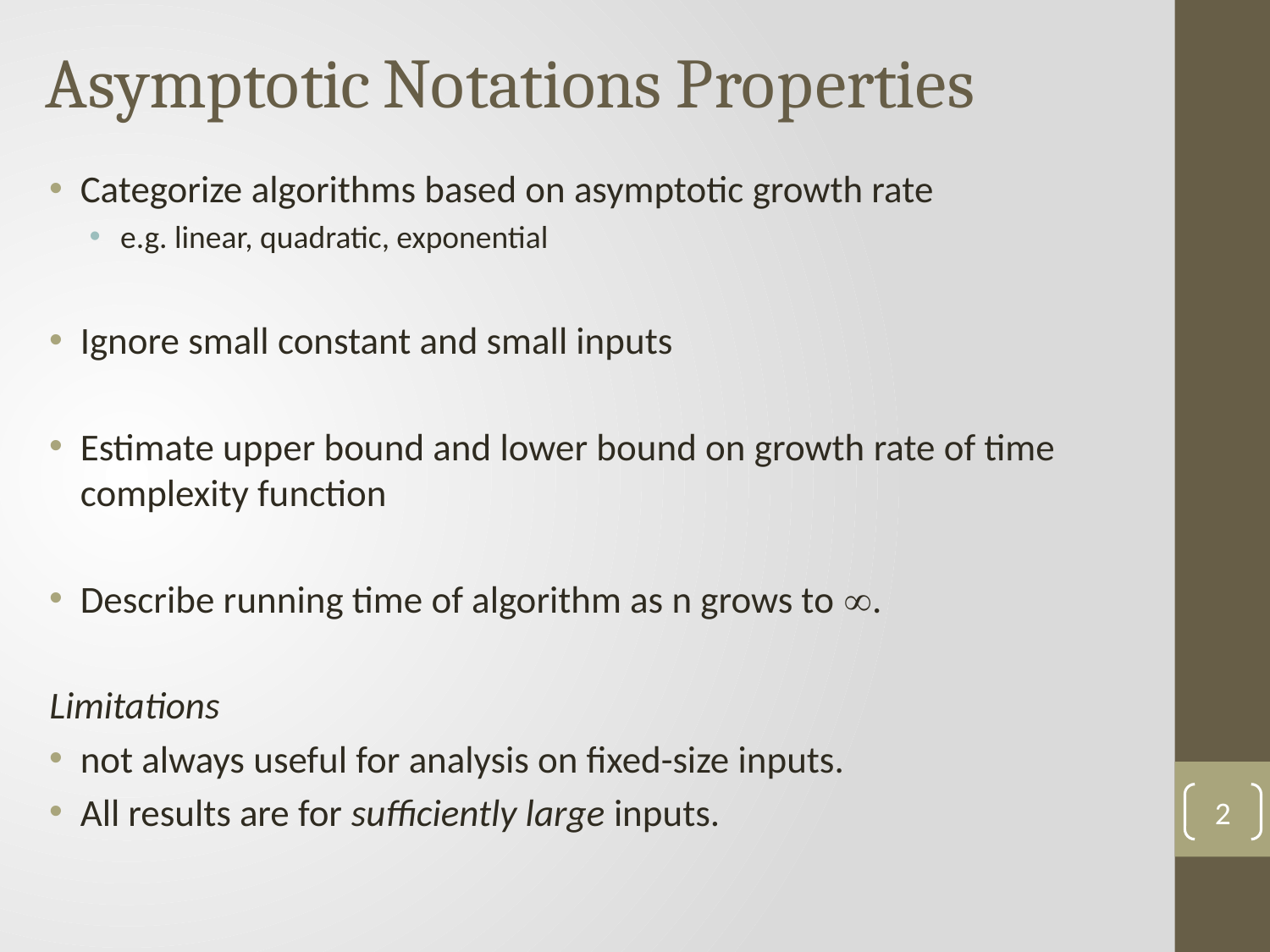

# Asymptotic Notations Properties
Categorize algorithms based on asymptotic growth rate
e.g. linear, quadratic, exponential

Ignore small constant and small inputs

Estimate upper bound and lower bound on growth rate of time complexity function

Describe running time of algorithm as n grows to ∞.

Limitations
not always useful for analysis on fixed-size inputs.
All results are for sufficiently large inputs.
2